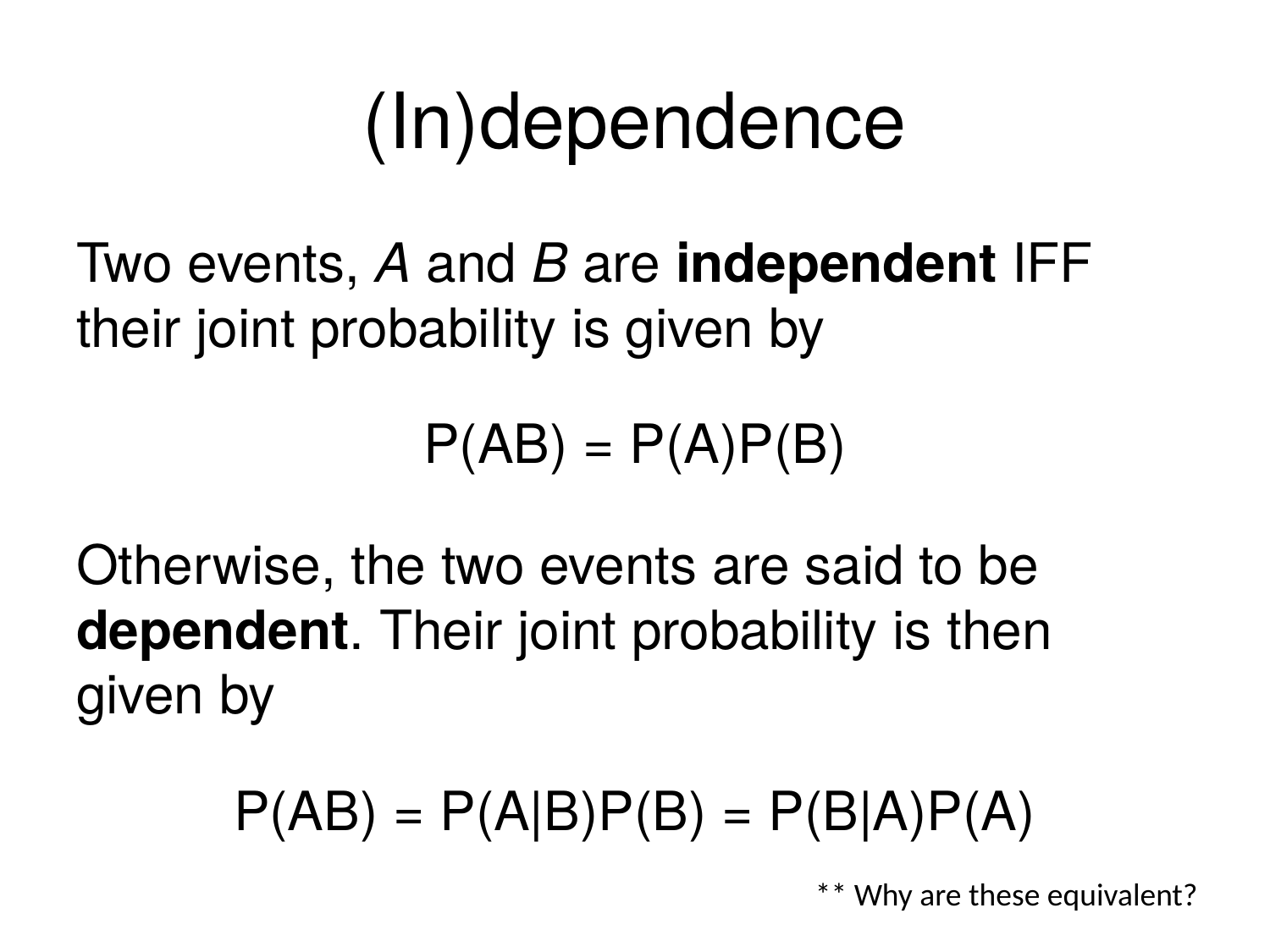

# (In)dependence
Two events, A and B are independent IFF their joint probability is given by

P(AB) = P(A)P(B)

Otherwise, the two events are said to be dependent. Their joint probability is then given by

P(AB) = P(A|B)P(B) = P(B|A)P(A)
** Why are these equivalent?